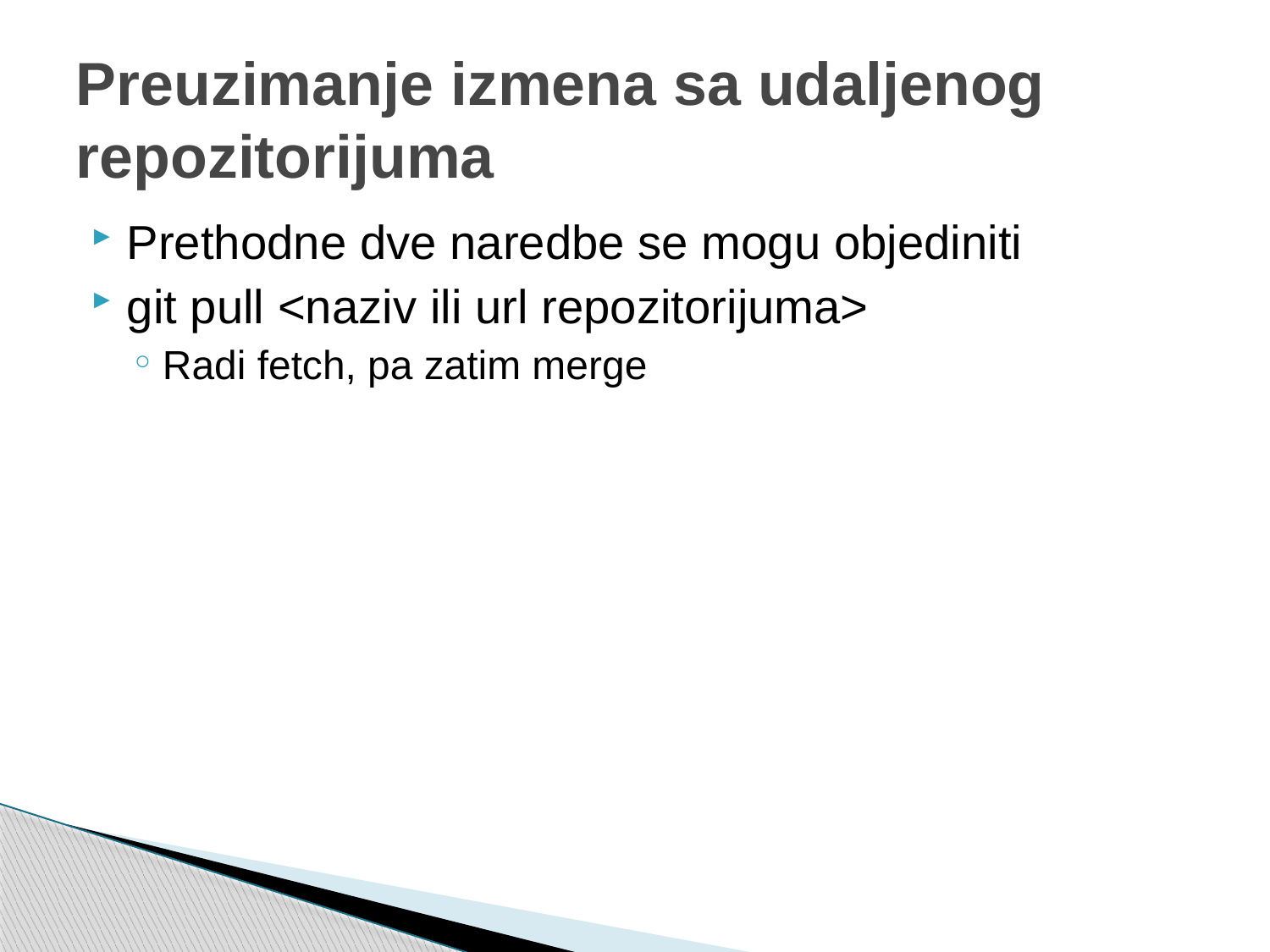

# Preuzimanje izmena sa udaljenog repozitorijuma
Prethodne dve naredbe se mogu objediniti
git pull <naziv ili url repozitorijuma>
Radi fetch, pa zatim merge